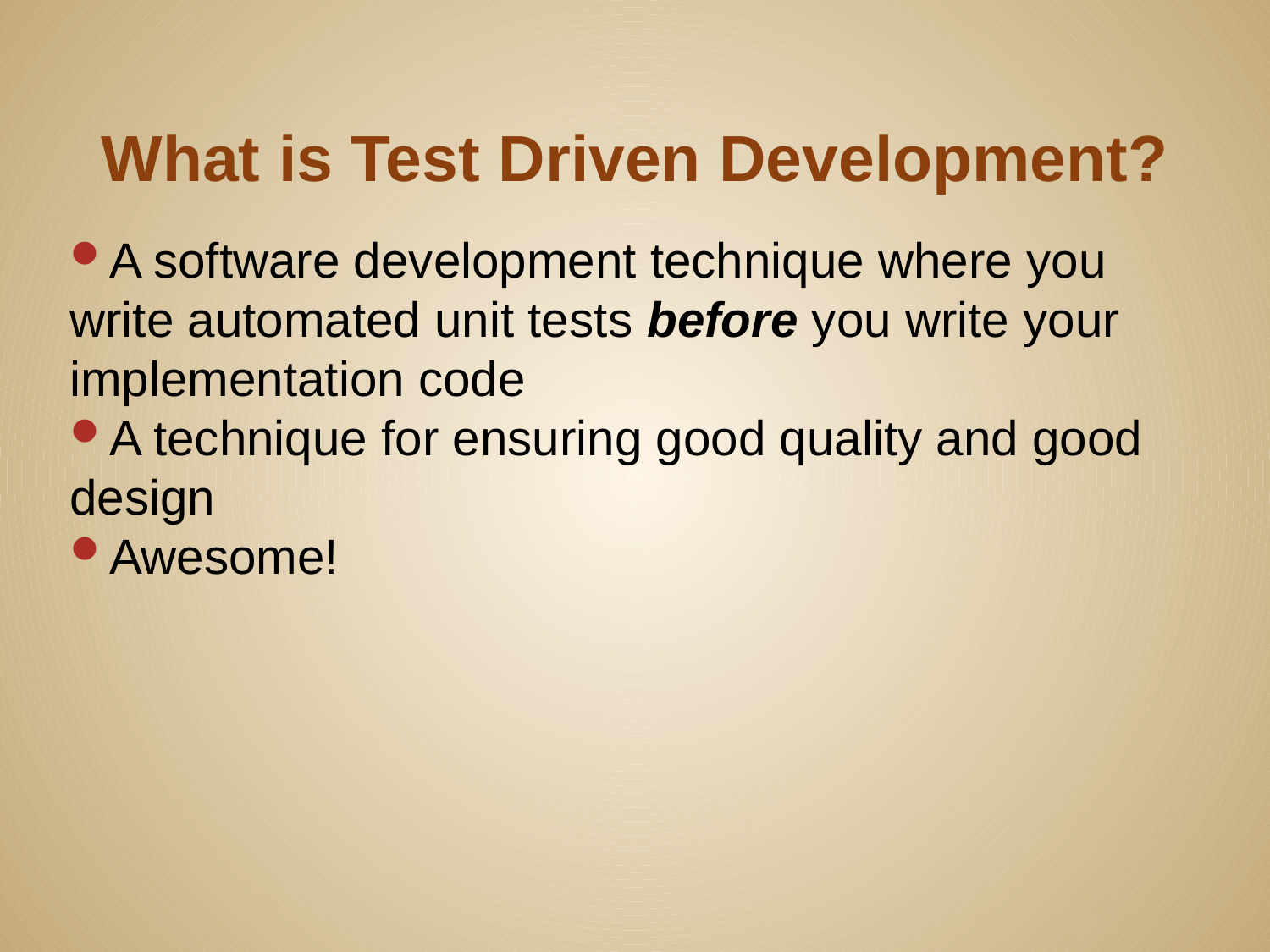

# What is Test Driven Development?
A software development technique where you write automated unit tests before you write your implementation code
A technique for ensuring good quality and good design
Awesome!